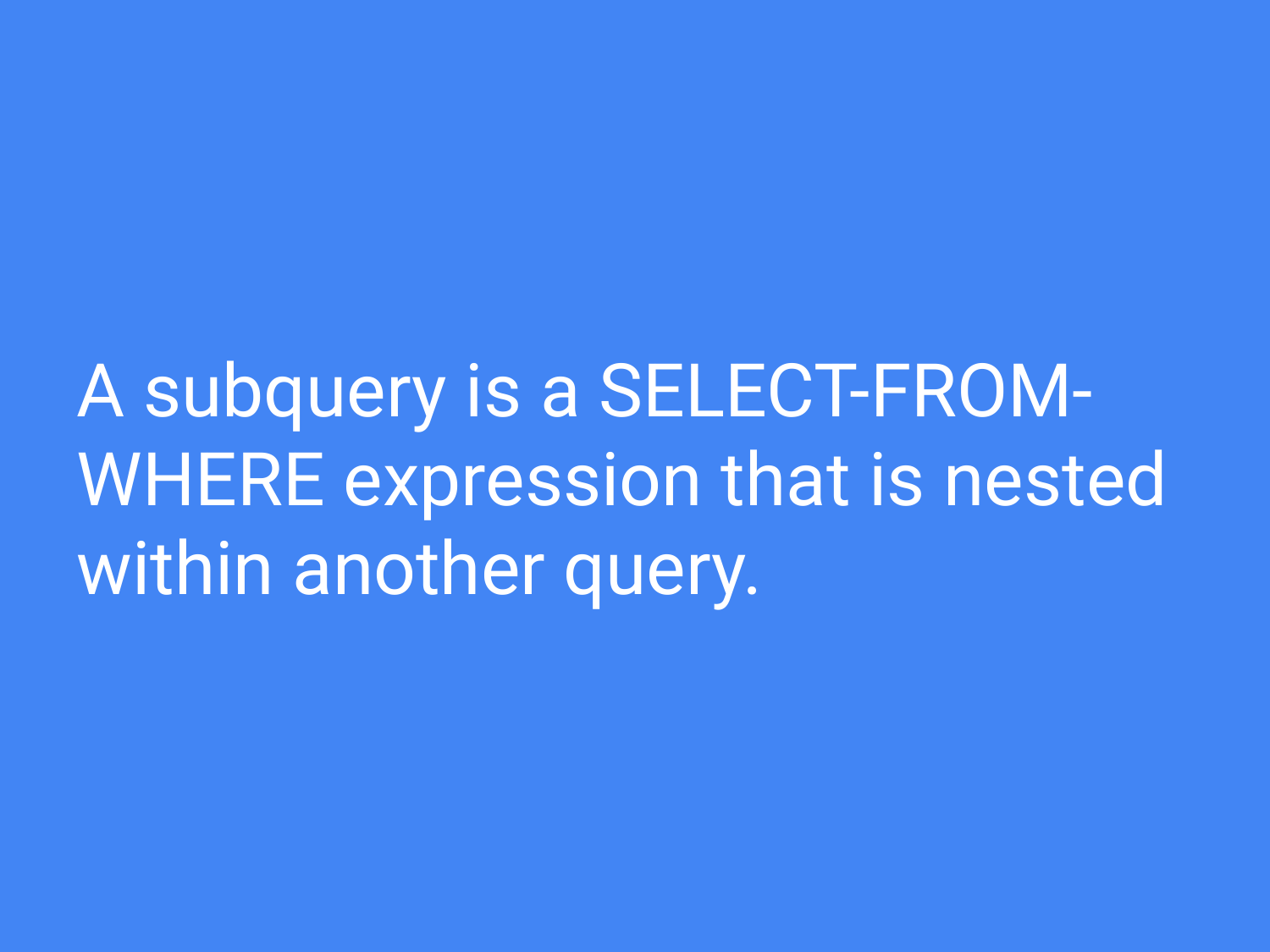

# A subquery is a SELECT-FROM-WHERE expression that is nested within another query.